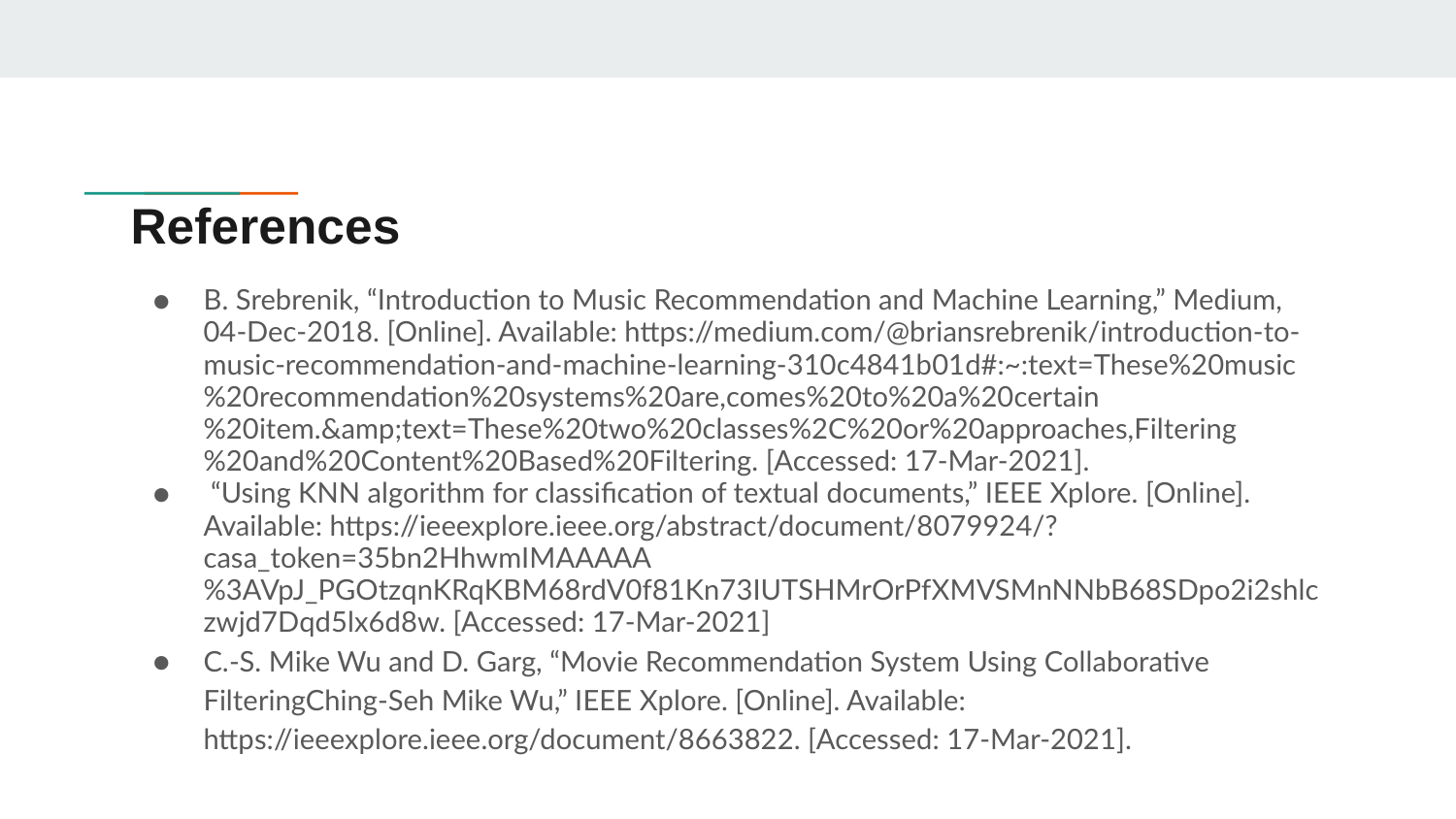

# References
B. Srebrenik, “Introduction to Music Recommendation and Machine Learning,” Medium, 04-Dec-2018. [Online]. Available: https://medium.com/@briansrebrenik/introduction-to-music-recommendation-and-machine-learning-310c4841b01d#:~:text=These%20music%20recommendation%20systems%20are,comes%20to%20a%20certain%20item.&amp;text=These%20two%20classes%2C%20or%20approaches,Filtering%20and%20Content%20Based%20Filtering. [Accessed: 17-Mar-2021].
 “Using KNN algorithm for classification of textual documents,” IEEE Xplore. [Online]. Available: https://ieeexplore.ieee.org/abstract/document/8079924/?casa_token=35bn2HhwmIMAAAAA%3AVpJ_PGOtzqnKRqKBM68rdV0f81Kn73IUTSHMrOrPfXMVSMnNNbB68SDpo2i2shlczwjd7Dqd5lx6d8w. [Accessed: 17-Mar-2021]
C.-S. Mike Wu and D. Garg, “Movie Recommendation System Using Collaborative FilteringChing-Seh Mike Wu,” IEEE Xplore. [Online]. Available: https://ieeexplore.ieee.org/document/8663822. [Accessed: 17-Mar-2021].